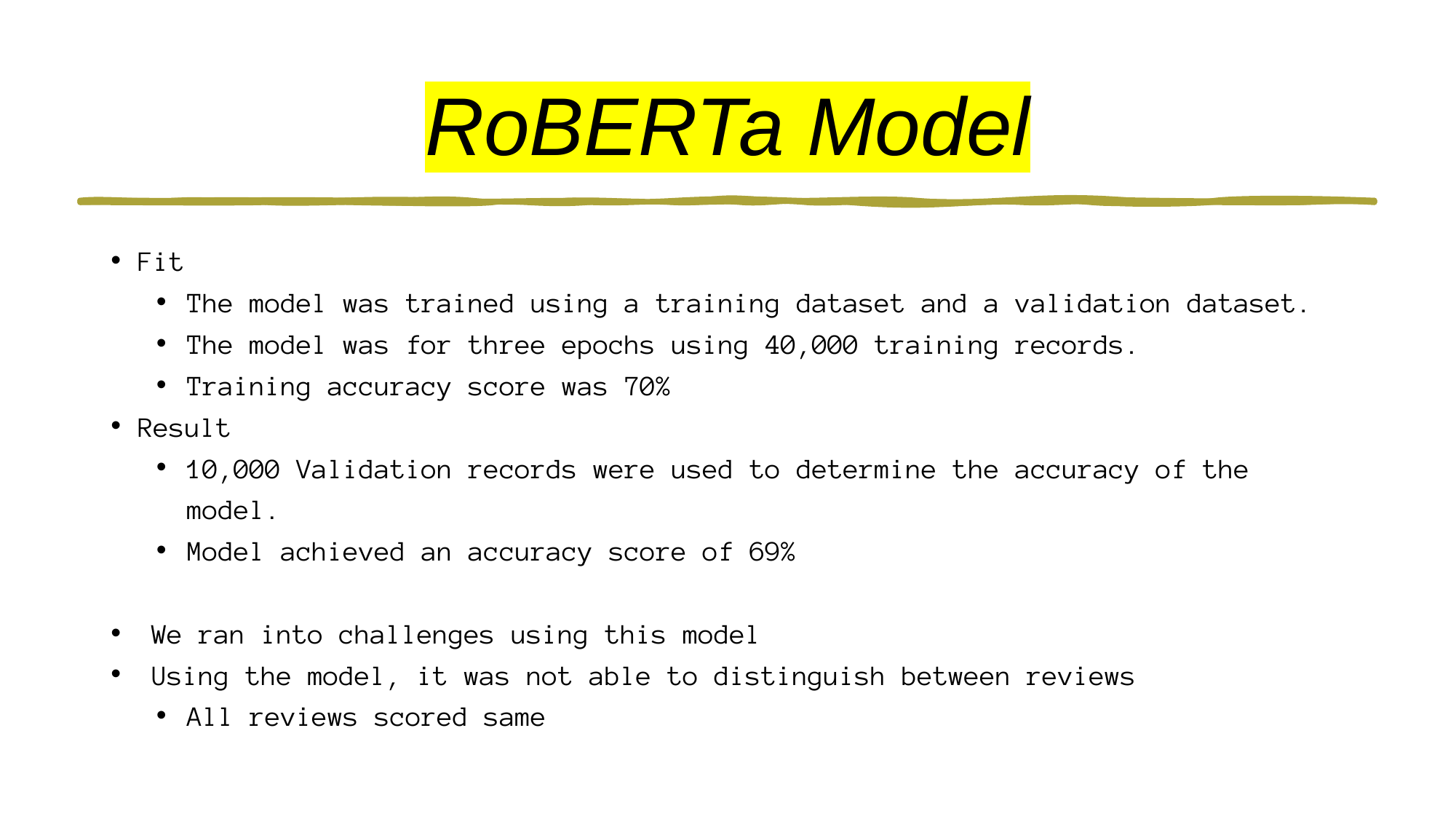

# RoBERTa Model

Fit
The model was trained using a training dataset and a validation dataset.
The model was for three epochs using 40,000 training records.
Training accuracy score was 70%
Result
10,000 Validation records were used to determine the accuracy of the model.
Model achieved an accuracy score of 69%

We ran into challenges using this model
Using the model, it was not able to distinguish between reviews
All reviews scored same